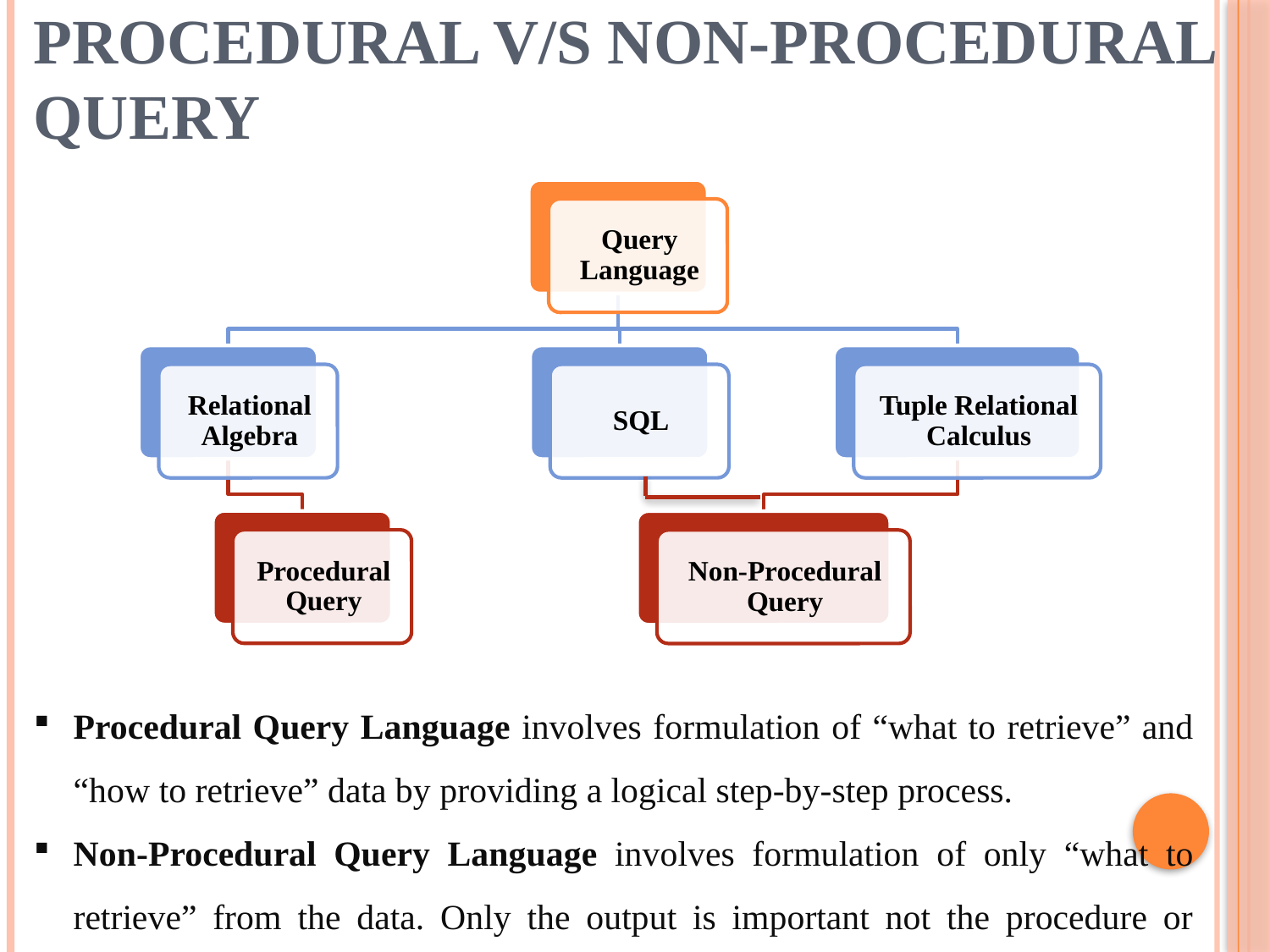

# Procedural v/s Non-procedural Query
Query Language
Relational Algebra
Procedural Query
SQL
Tuple Relational Calculus
Non-Procedural Query
Procedural Query Language involves formulation of “what to retrieve” and “how to retrieve” data by providing a logical step-by-step process.
Non-Procedural Query Language involves formulation of only “what to retrieve” from the data. Only the output is important not the procedure or steps.